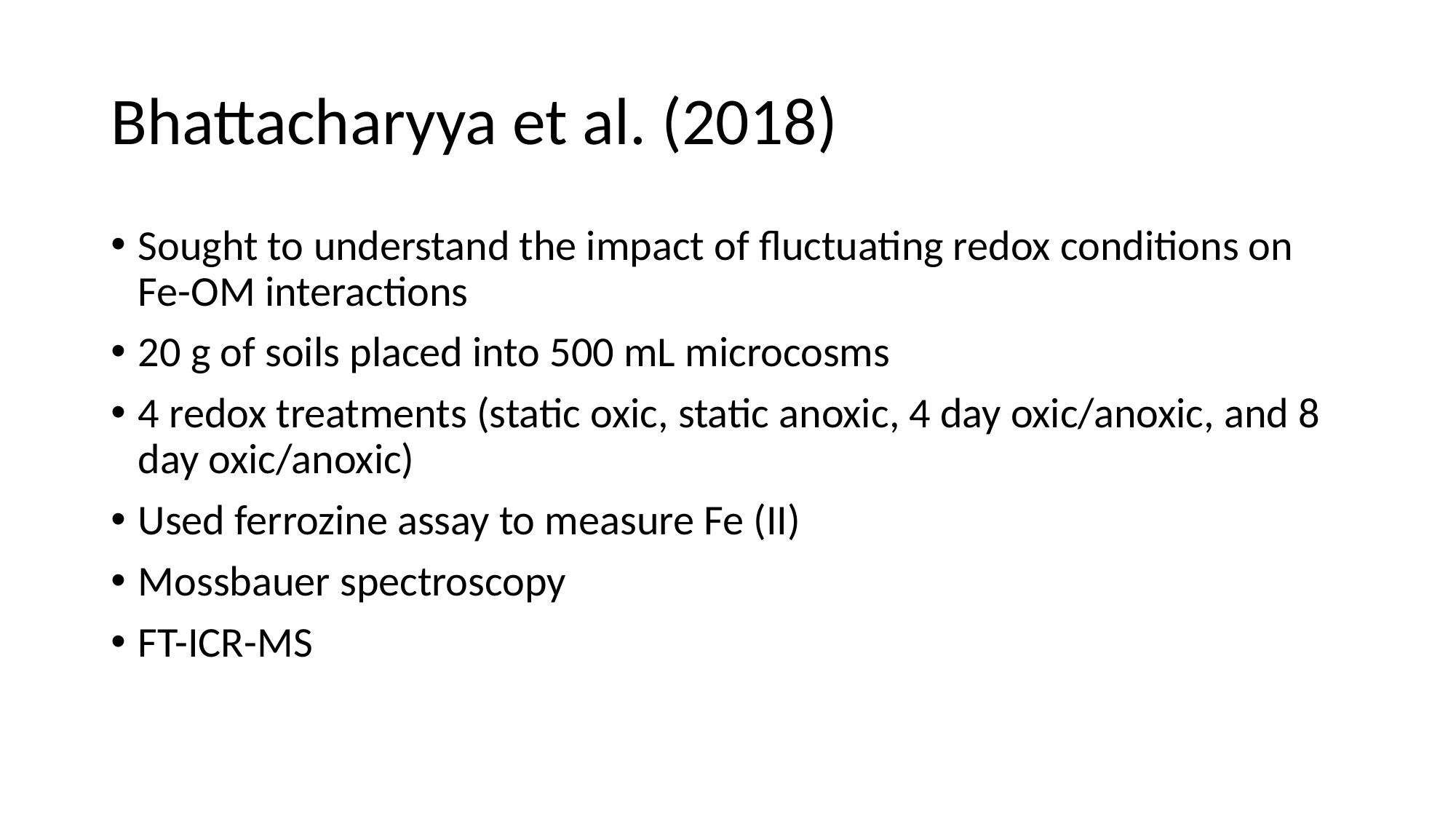

# Bhattacharyya et al. (2018)
Sought to understand the impact of fluctuating redox conditions on Fe-OM interactions
20 g of soils placed into 500 mL microcosms
4 redox treatments (static oxic, static anoxic, 4 day oxic/anoxic, and 8 day oxic/anoxic)
Used ferrozine assay to measure Fe (II)
Mossbauer spectroscopy
FT-ICR-MS